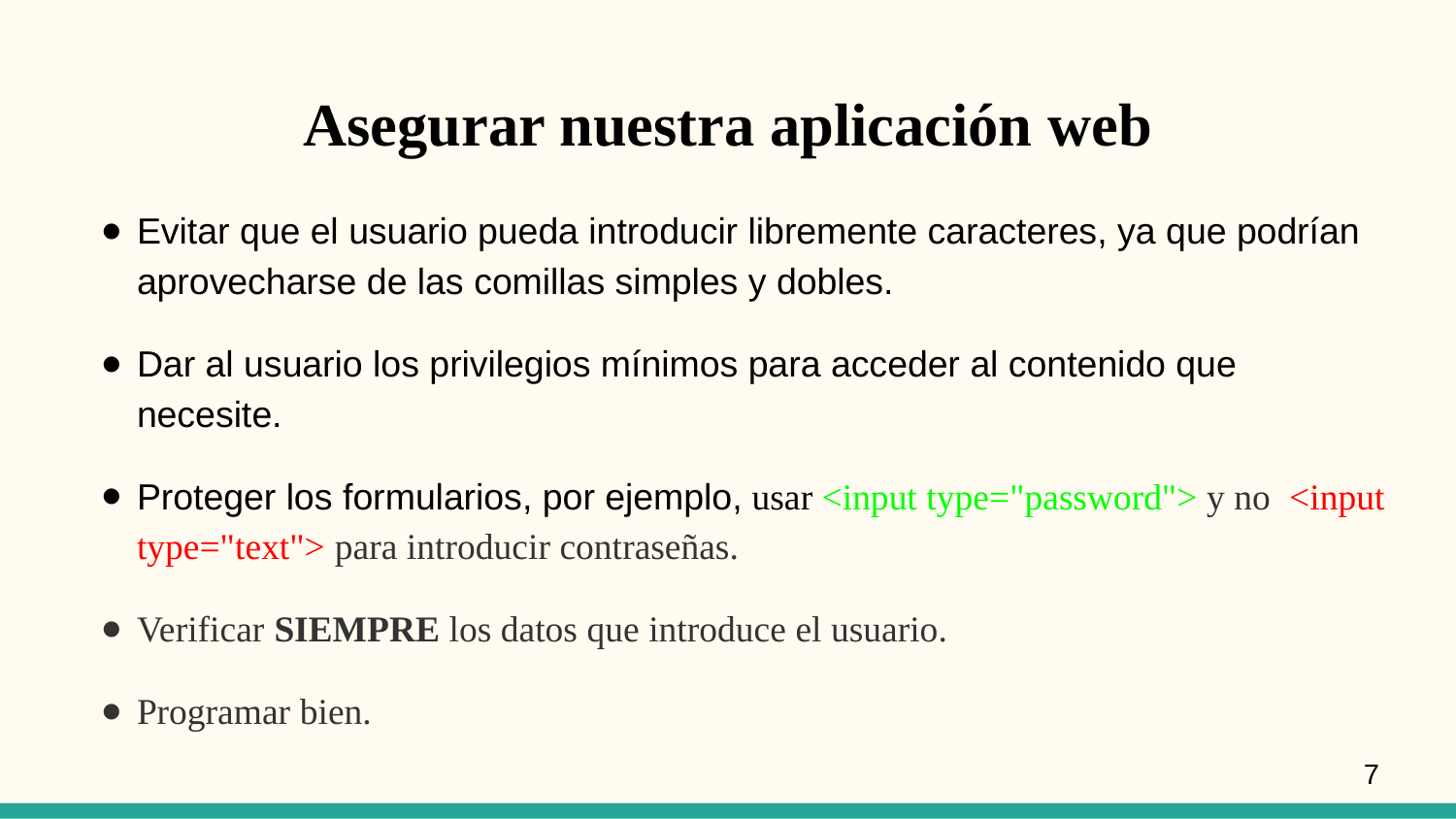

# Asegurar nuestra aplicación web

Evitar que el usuario pueda introducir libremente caracteres, ya que podrían aprovecharse de las comillas simples y dobles.
Dar al usuario los privilegios mínimos para acceder al contenido que necesite.
Proteger los formularios, por ejemplo, usar <input type="password"> y no  <input type="text"> para introducir contraseñas.
Verificar SIEMPRE los datos que introduce el usuario.
Programar bien.
7